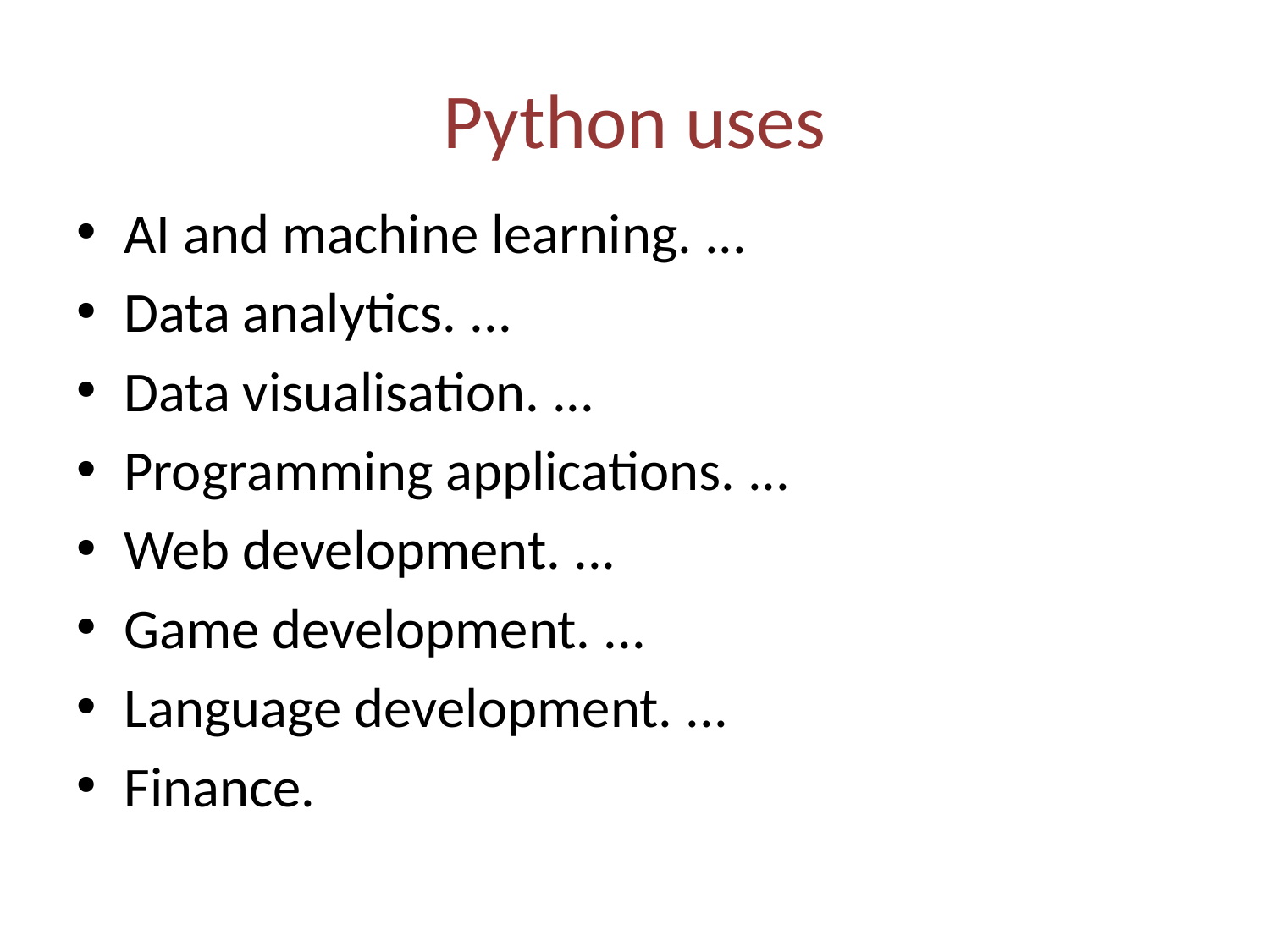

# Python uses
AI and machine learning. ...
Data analytics. ...
Data visualisation. ...
Programming applications. ...
Web development. ...
Game development. ...
Language development. ...
Finance.